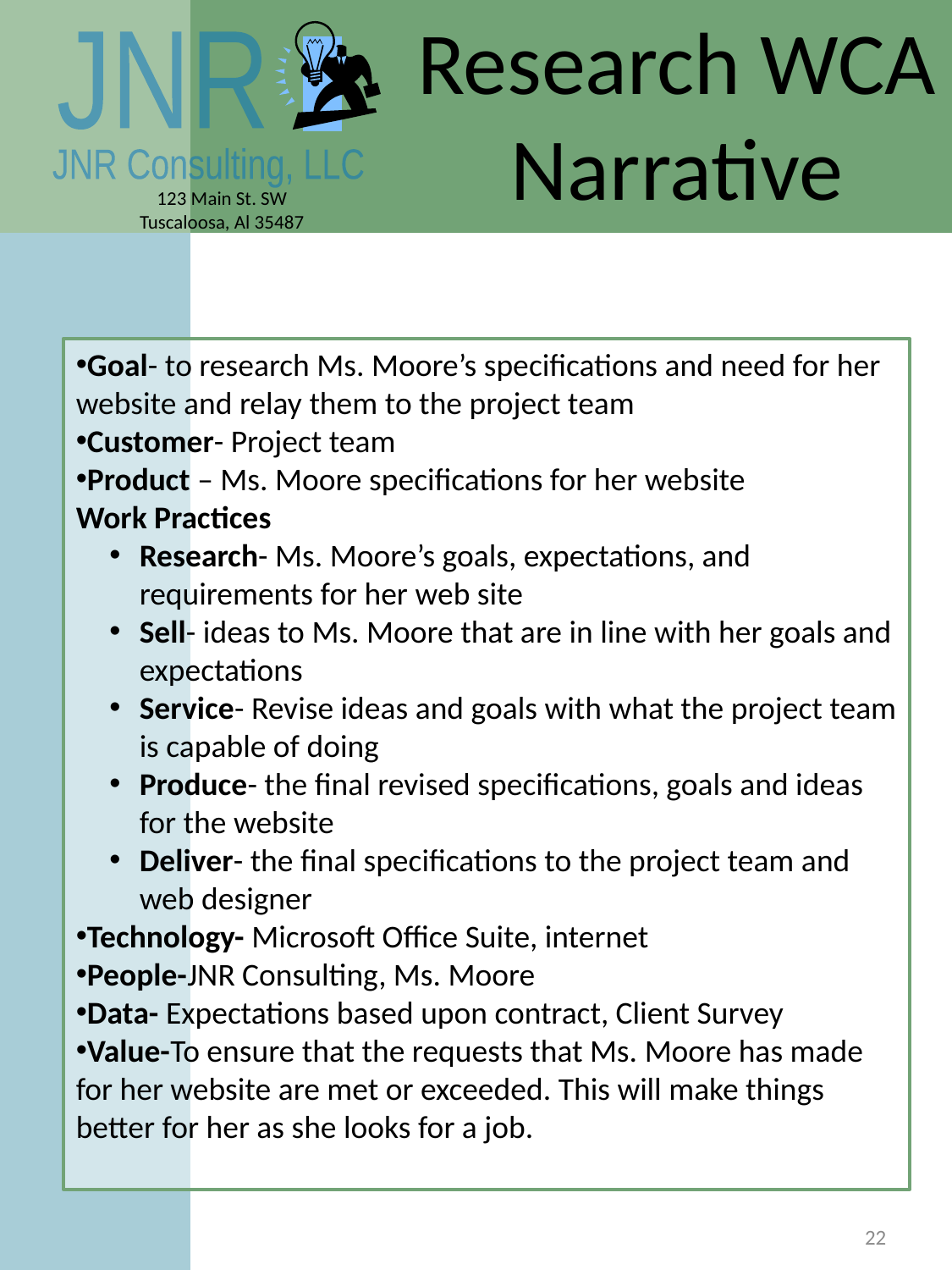

Research WCA Narrative
Goal- to research Ms. Moore’s specifications and need for her website and relay them to the project team
Customer- Project team
Product – Ms. Moore specifications for her website
Work Practices
Research- Ms. Moore’s goals, expectations, and requirements for her web site
Sell- ideas to Ms. Moore that are in line with her goals and expectations
Service- Revise ideas and goals with what the project team is capable of doing
Produce- the final revised specifications, goals and ideas for the website
Deliver- the final specifications to the project team and web designer
Technology- Microsoft Office Suite, internet
People-JNR Consulting, Ms. Moore
Data- Expectations based upon contract, Client Survey
Value-To ensure that the requests that Ms. Moore has made for her website are met or exceeded. This will make things better for her as she looks for a job.

22